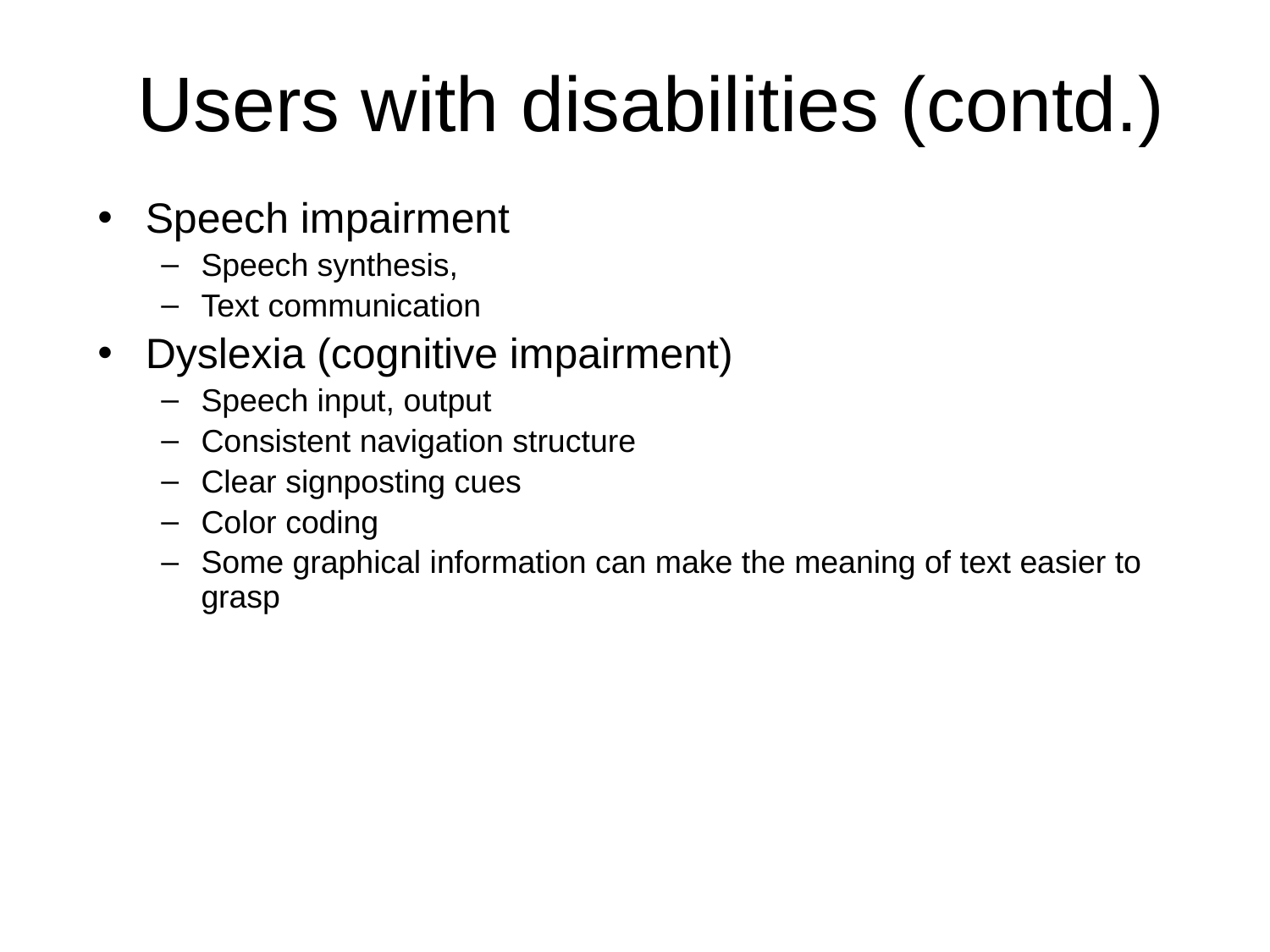

# Users with disabilities (contd.)
Speech impairment
Speech synthesis,
Text communication
Dyslexia (cognitive impairment)
Speech input, output
Consistent navigation structure
Clear signposting cues
Color coding
Some graphical information can make the meaning of text easier to grasp